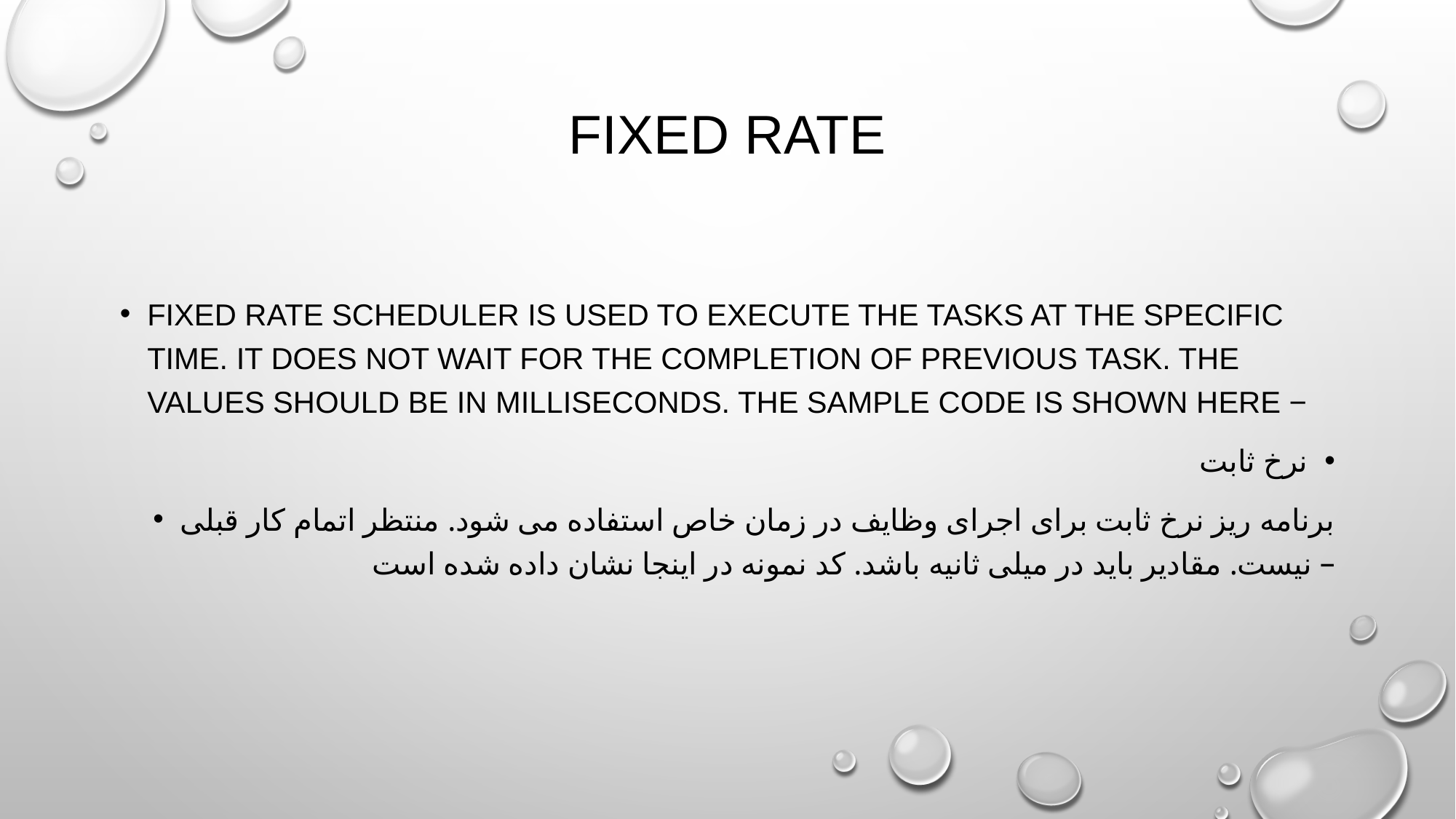

# Fixed Rate
Fixed Rate scheduler is used to execute the tasks at the specific time. It does not wait for the completion of previous task. The values should be in milliseconds. The sample code is shown here −
نرخ ثابت
برنامه ریز نرخ ثابت برای اجرای وظایف در زمان خاص استفاده می شود. منتظر اتمام کار قبلی نیست. مقادیر باید در میلی ثانیه باشد. کد نمونه در اینجا نشان داده شده است –